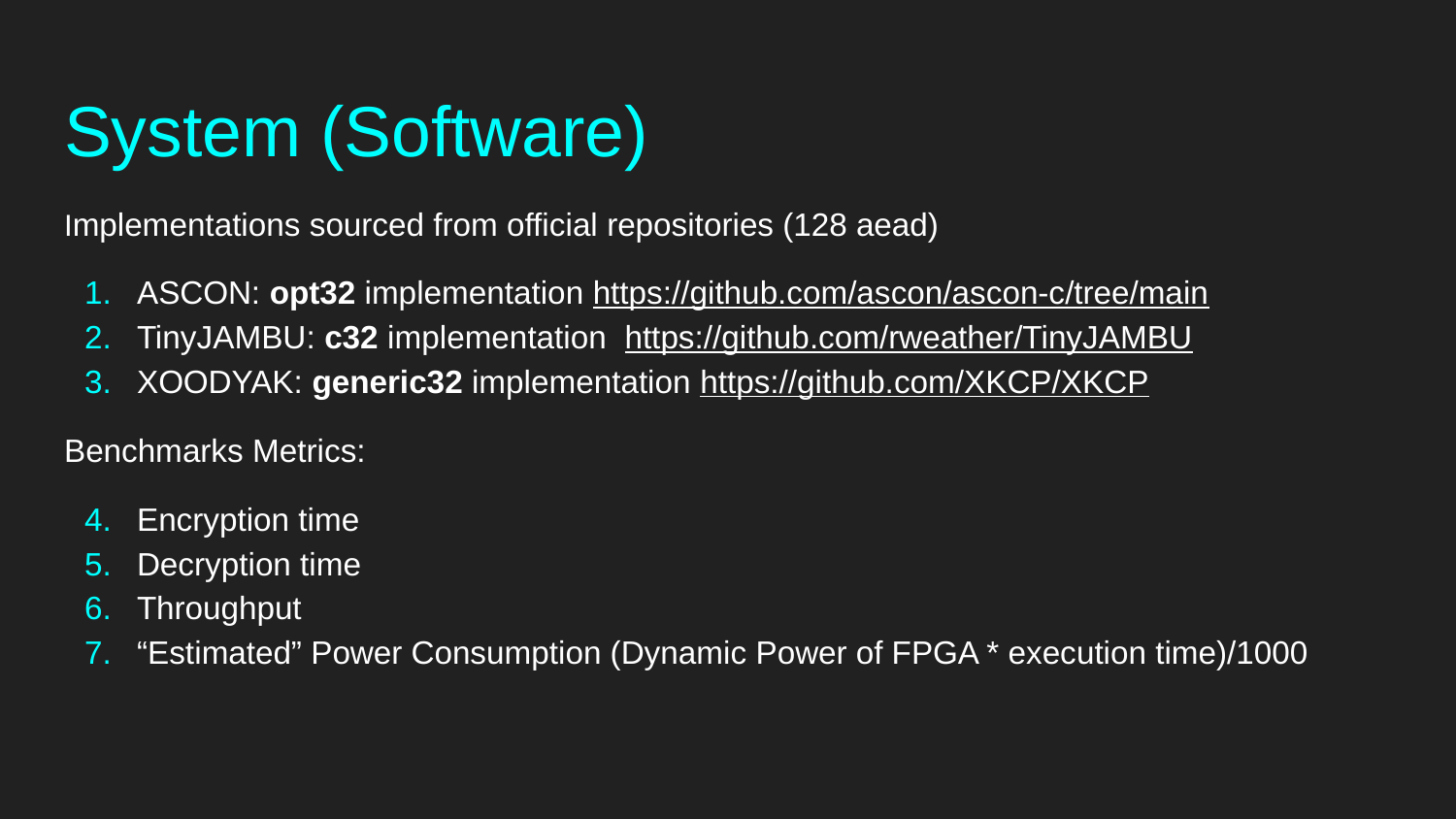

# System (Software)
Implementations sourced from official repositories (128 aead)
ASCON: opt32 implementation https://github.com/ascon/ascon-c/tree/main
TinyJAMBU: c32 implementation  https://github.com/rweather/TinyJAMBU
XOODYAK: generic32 implementation https://github.com/XKCP/XKCP
Benchmarks Metrics:
Encryption time
Decryption time
Throughput
“Estimated” Power Consumption (Dynamic Power of FPGA * execution time)/1000